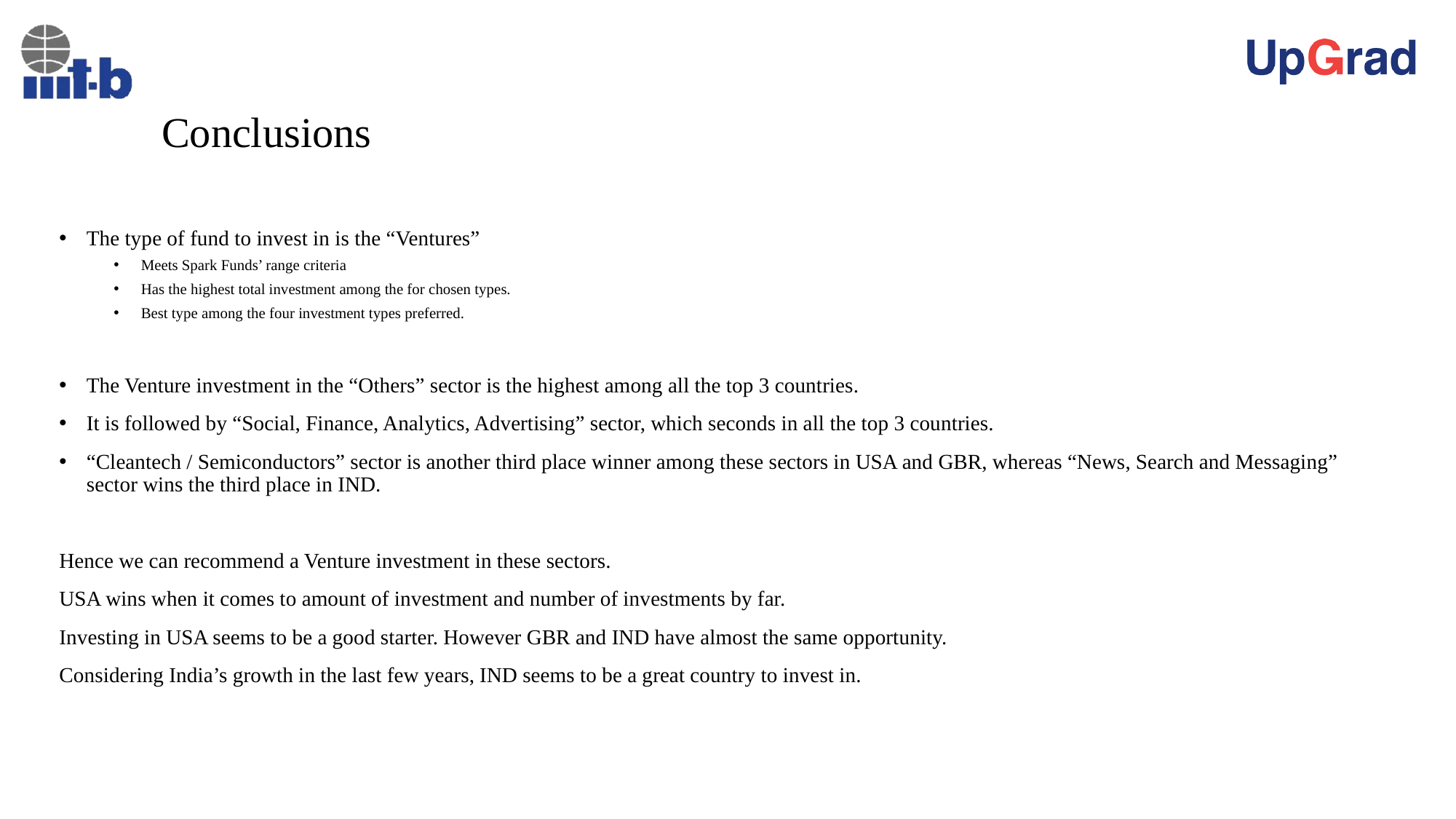

# Conclusions
The type of fund to invest in is the “Ventures”
Meets Spark Funds’ range criteria
Has the highest total investment among the for chosen types.
Best type among the four investment types preferred.

The Venture investment in the “Others” sector is the highest among all the top 3 countries.
It is followed by “Social, Finance, Analytics, Advertising” sector, which seconds in all the top 3 countries.
“Cleantech / Semiconductors” sector is another third place winner among these sectors in USA and GBR, whereas “News, Search and Messaging” sector wins the third place in IND.

Hence we can recommend a Venture investment in these sectors.
USA wins when it comes to amount of investment and number of investments by far.
Investing in USA seems to be a good starter. However GBR and IND have almost the same opportunity.
Considering India’s growth in the last few years, IND seems to be a great country to invest in.